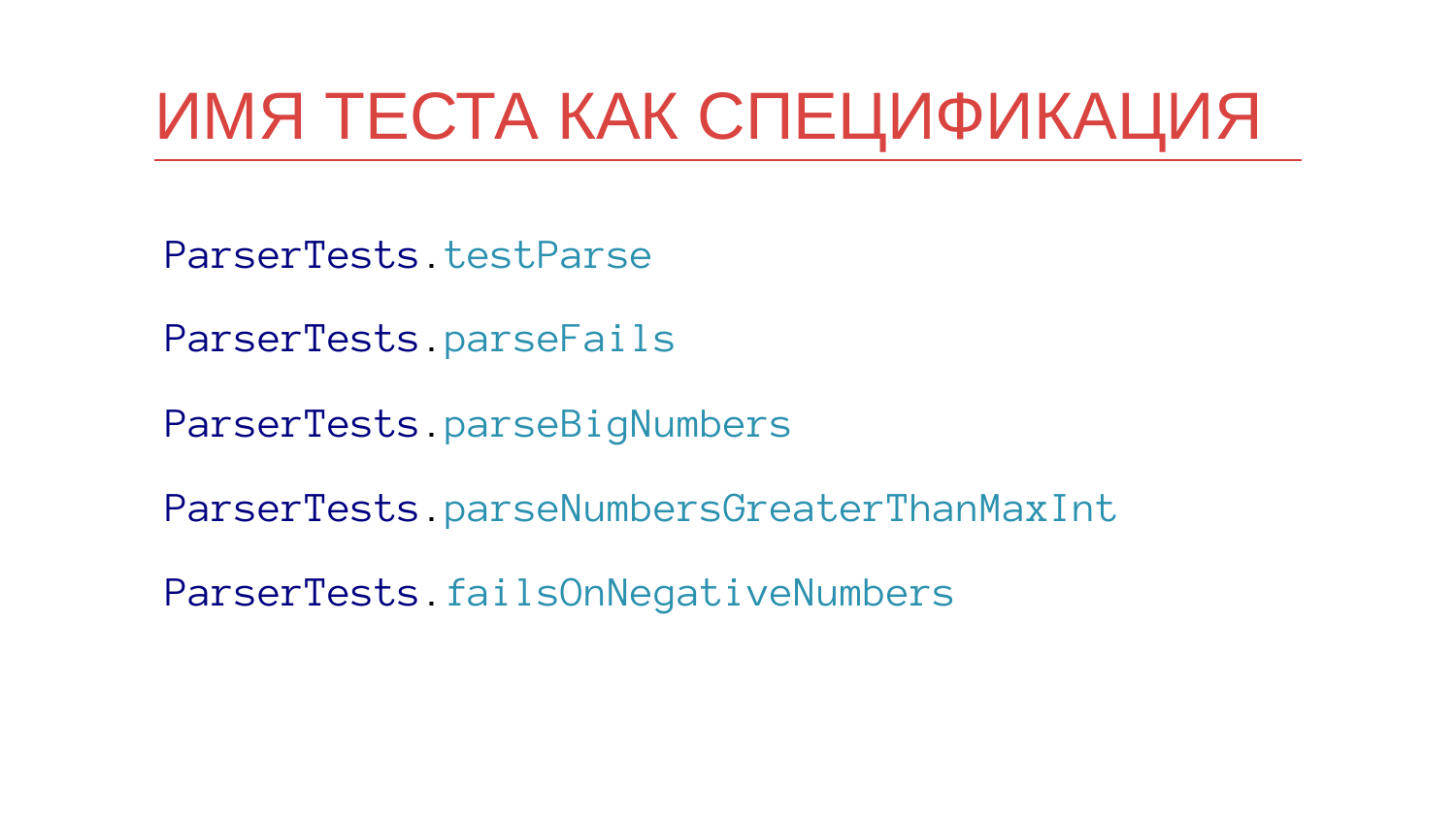

# ИМЯ ТЕСТА КАК СПЕЦИФИКАЦИЯ
ParserTests.testParse
ParserTests.parseFails
ParserTests.parseBigNumbers
ParserTests.parseNumbersGreaterThanMaxInt
ParserTests.failsOnNegativeNumbers